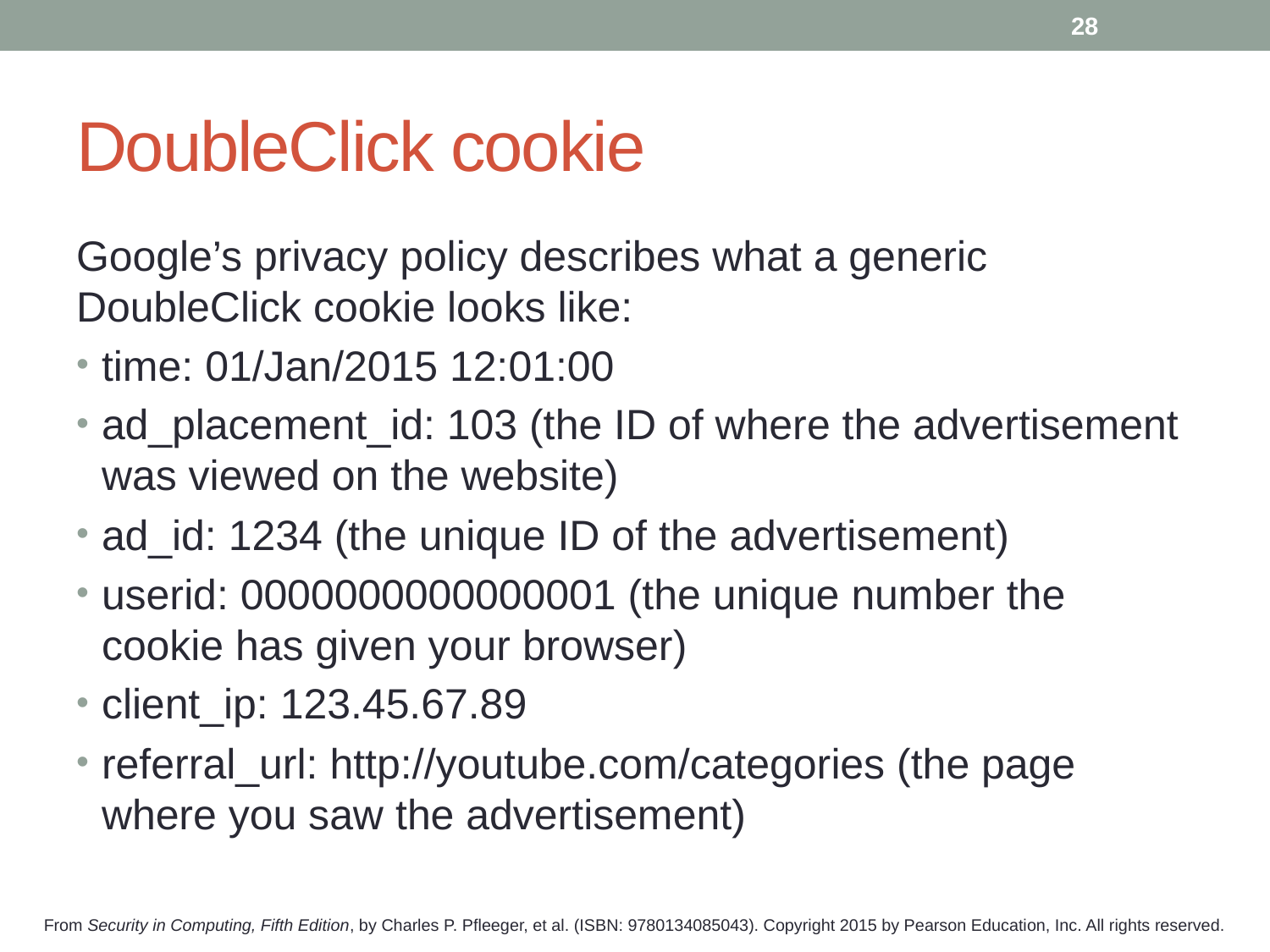

28
# DoubleClick cookie
Google’s privacy policy describes what a generic DoubleClick cookie looks like:
time: 01/Jan/2015 12:01:00
ad_placement_id: 103 (the ID of where the advertisement was viewed on the website)
ad_id: 1234 (the unique ID of the advertisement)
userid: 0000000000000001 (the unique number the cookie has given your browser)
client_ip: 123.45.67.89
referral_url: http://youtube.com/categories (the page where you saw the advertisement)